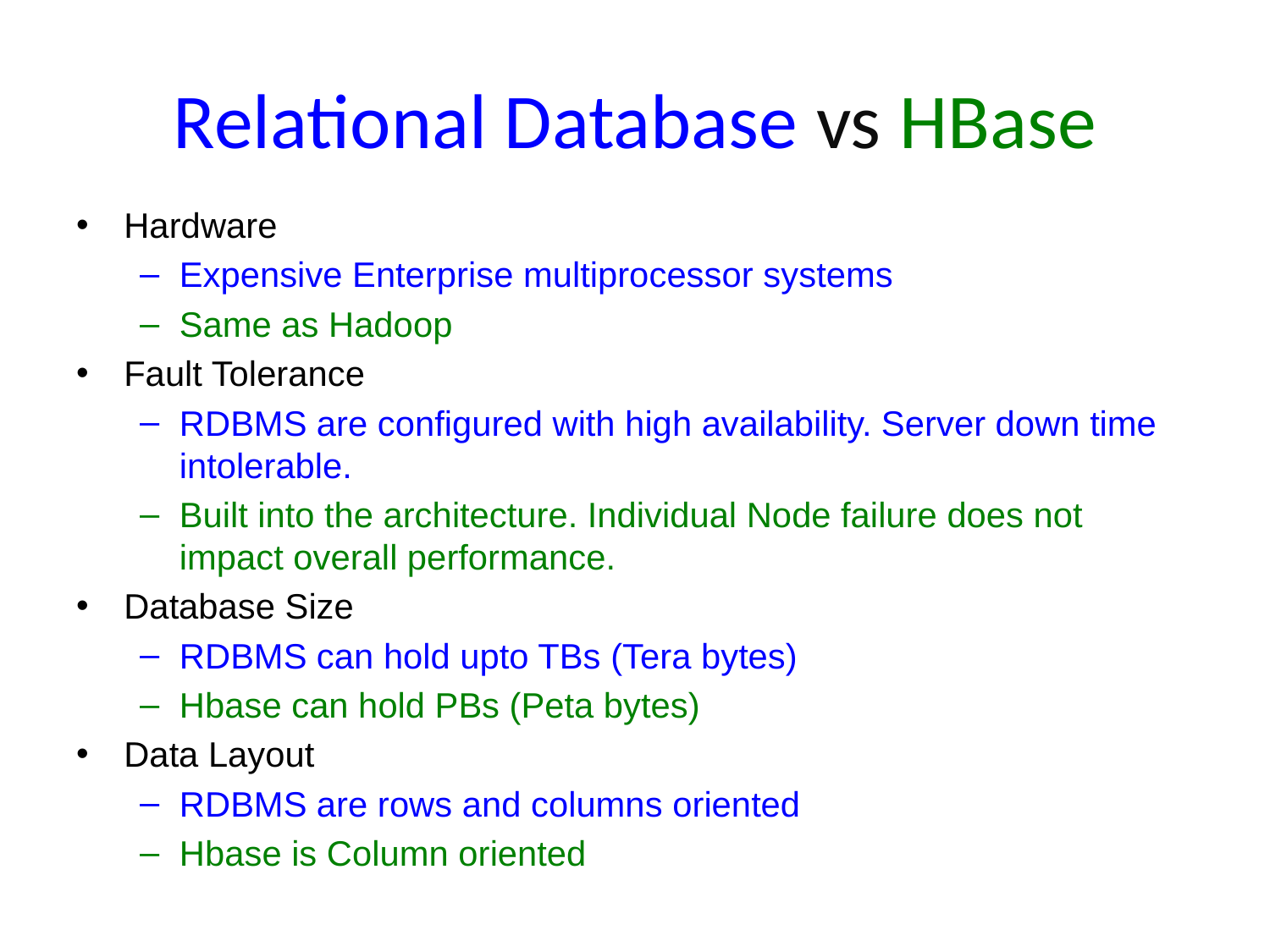

# Relational Database vs HBase
Hardware
Expensive Enterprise multiprocessor systems
Same as Hadoop
Fault Tolerance
RDBMS are configured with high availability. Server down time intolerable.
Built into the architecture. Individual Node failure does not impact overall performance.
Database Size
RDBMS can hold upto TBs (Tera bytes)
Hbase can hold PBs (Peta bytes)
Data Layout
RDBMS are rows and columns oriented
Hbase is Column oriented